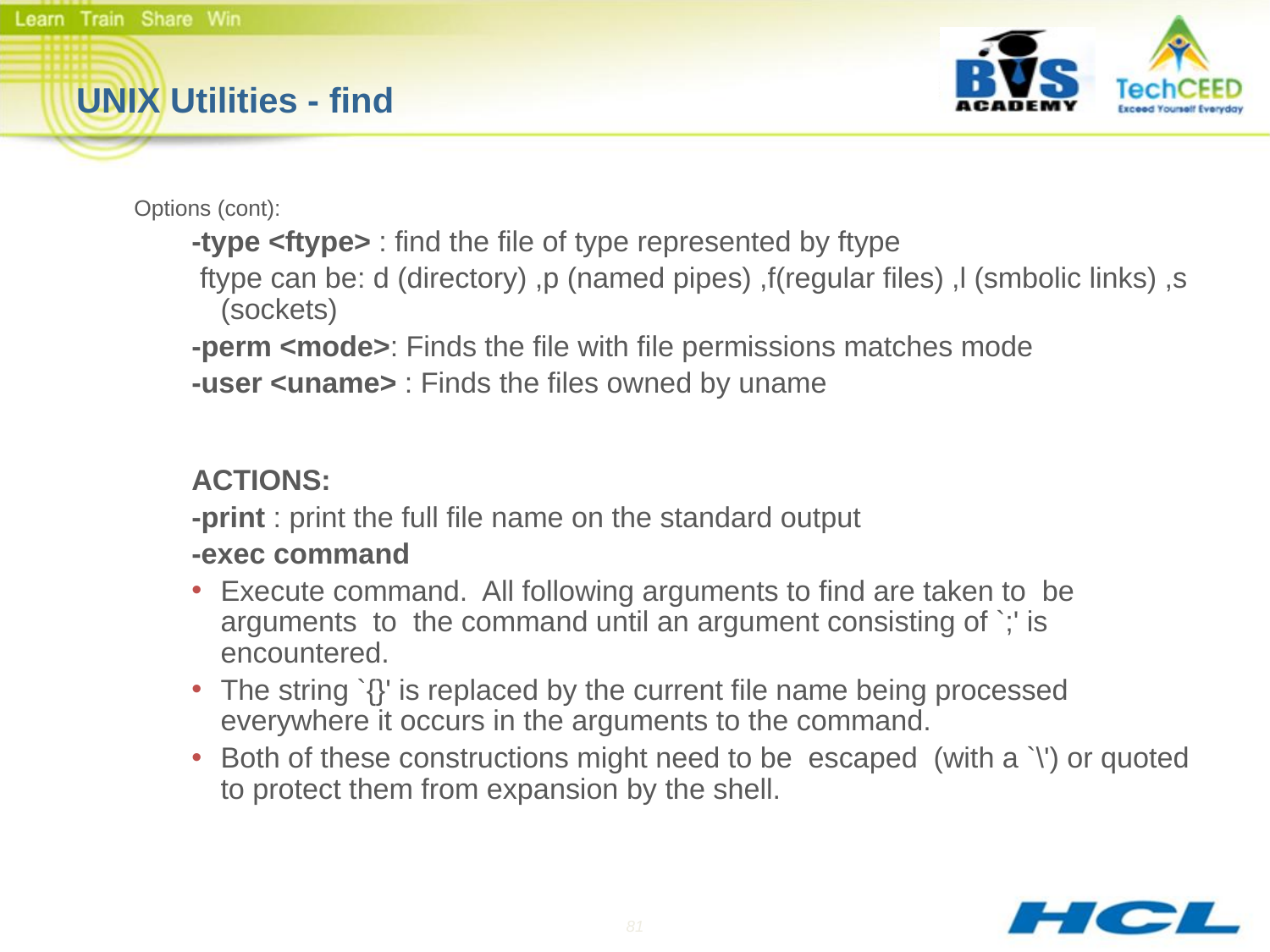

# UNIX Utilities - find
Options (cont):
-type <ftype> : find the file of type represented by ftype
 ftype can be: d (directory) ,p (named pipes) ,f(regular files) ,l (smbolic links) ,s (sockets)
-perm <mode>: Finds the file with file permissions matches mode
-user <uname> : Finds the files owned by uname

ACTIONS:
-print : print the full file name on the standard output
-exec command
Execute command.  All following arguments to find are taken to  be  arguments  to  the command until an argument consisting of `;' is encountered.
The string `{}' is replaced by the current file name being processed everywhere it occurs in the arguments to the command.
Both of these constructions might need to be  escaped  (with a `\') or quoted to protect them from expansion by the shell.
81